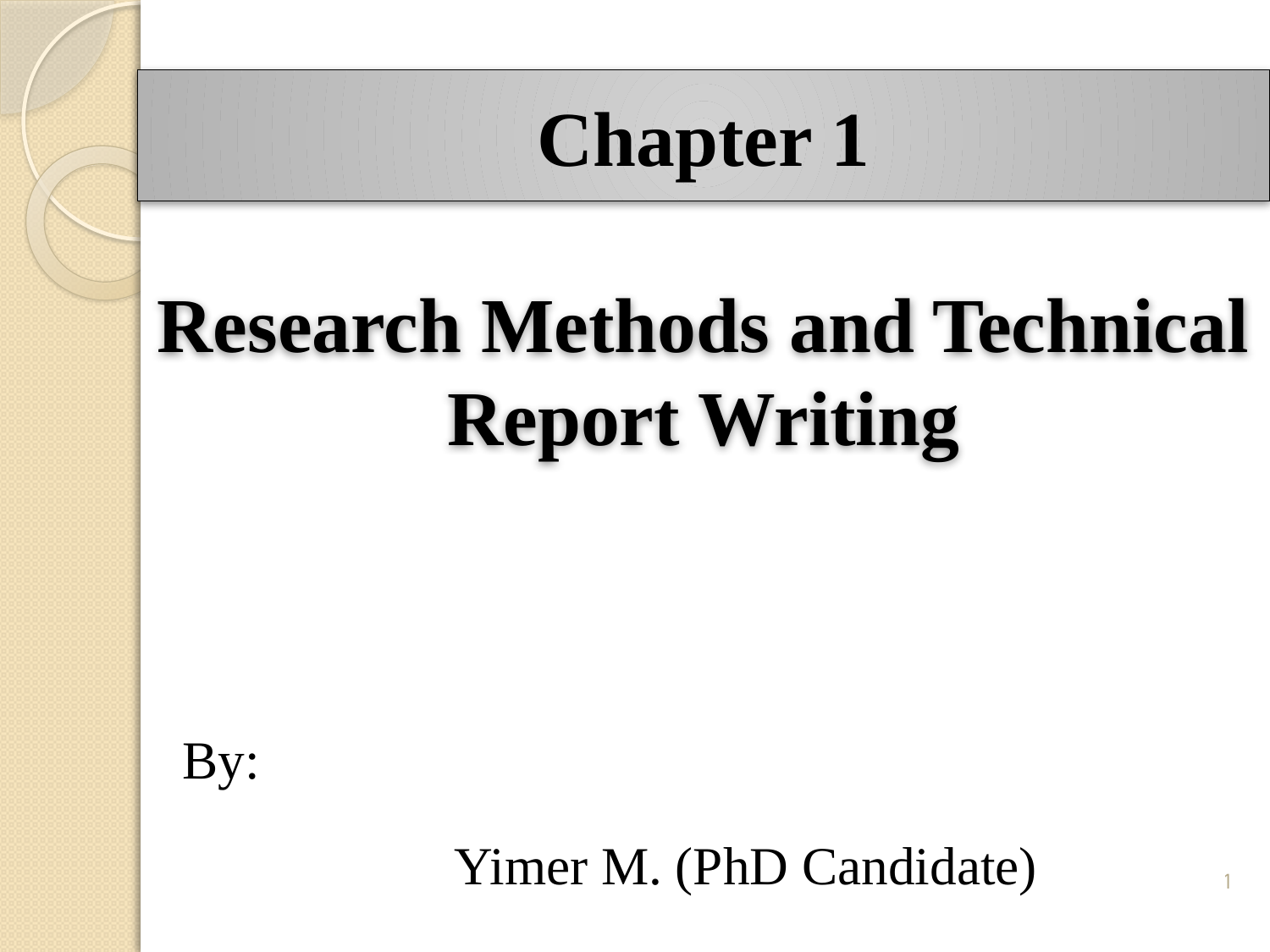

# Chapter 1 Research Methods and Technical Report Writing
By:

Yimer M. (PhD Candidate)

1